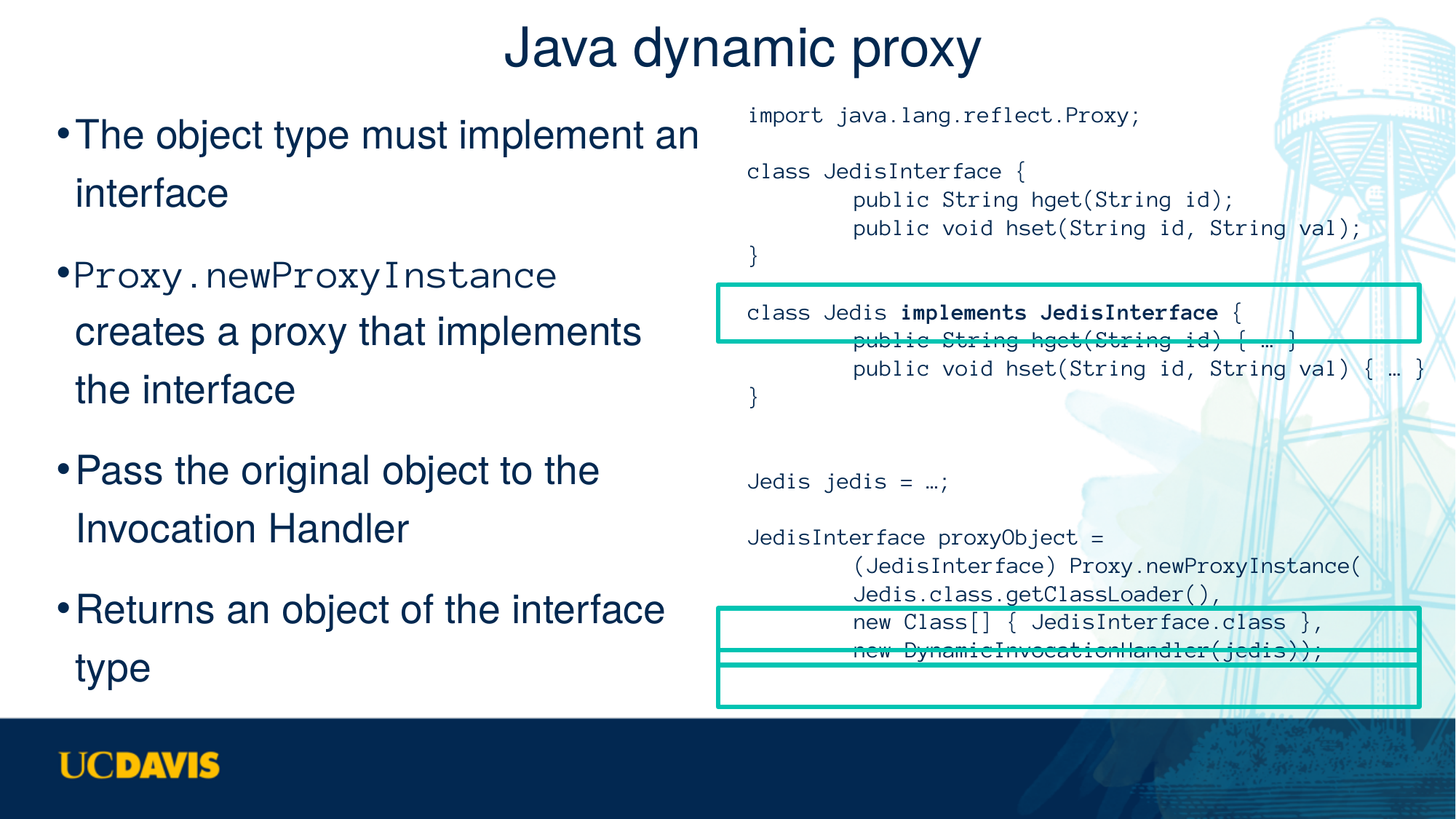

# Java dynamic proxy
The object type must implement an interface
Proxy.newProxyInstance creates a proxy that implements the interface
Pass the original object to the Invocation Handler
Returns an object of the interface type

import java.lang.reflect.Proxy;

class JedisInterface {
	public String hget(String id);
	public void hset(String id, String val);
}

class Jedis implements JedisInterface {
	public String hget(String id) { … }
	public void hset(String id, String val) { … }
}

Jedis jedis = …;
JedisInterface proxyObject =
	(JedisInterface) Proxy.newProxyInstance(
		Jedis.class.getClassLoader(),
		new Class[] { JedisInterface.class },
  		new DynamicInvocationHandler(jedis));